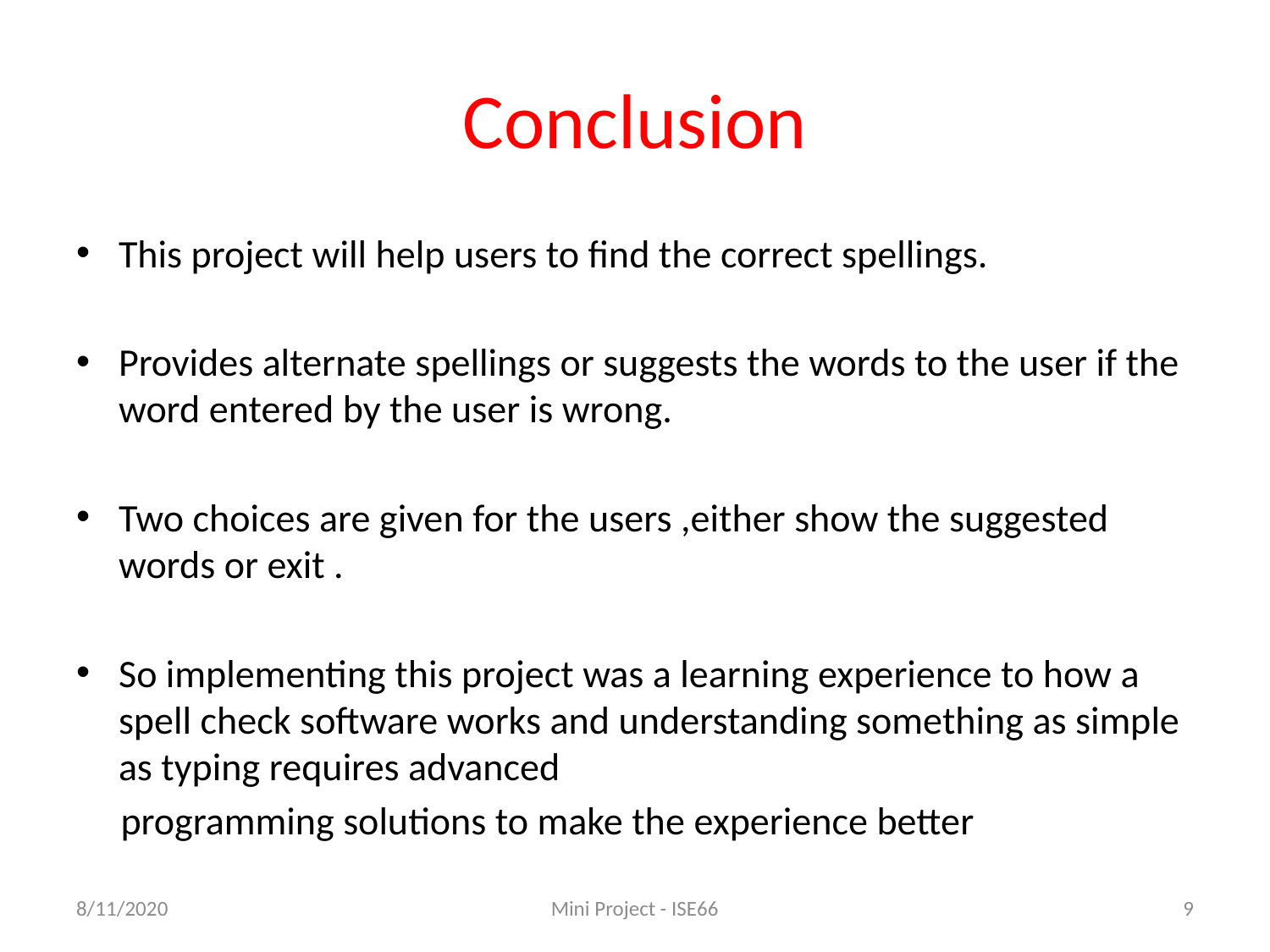

# Conclusion
This project will help users to find the correct spellings.

Provides alternate spellings or suggests the words to the user if the word entered by the user is wrong.

Two choices are given for the users ,either show the suggested words or exit .

So implementing this project was a learning experience to how a spell check software works and understanding something as simple as typing requires advanced
     programming solutions to make the experience better
8/11/2020
Mini Project - ISE66
9